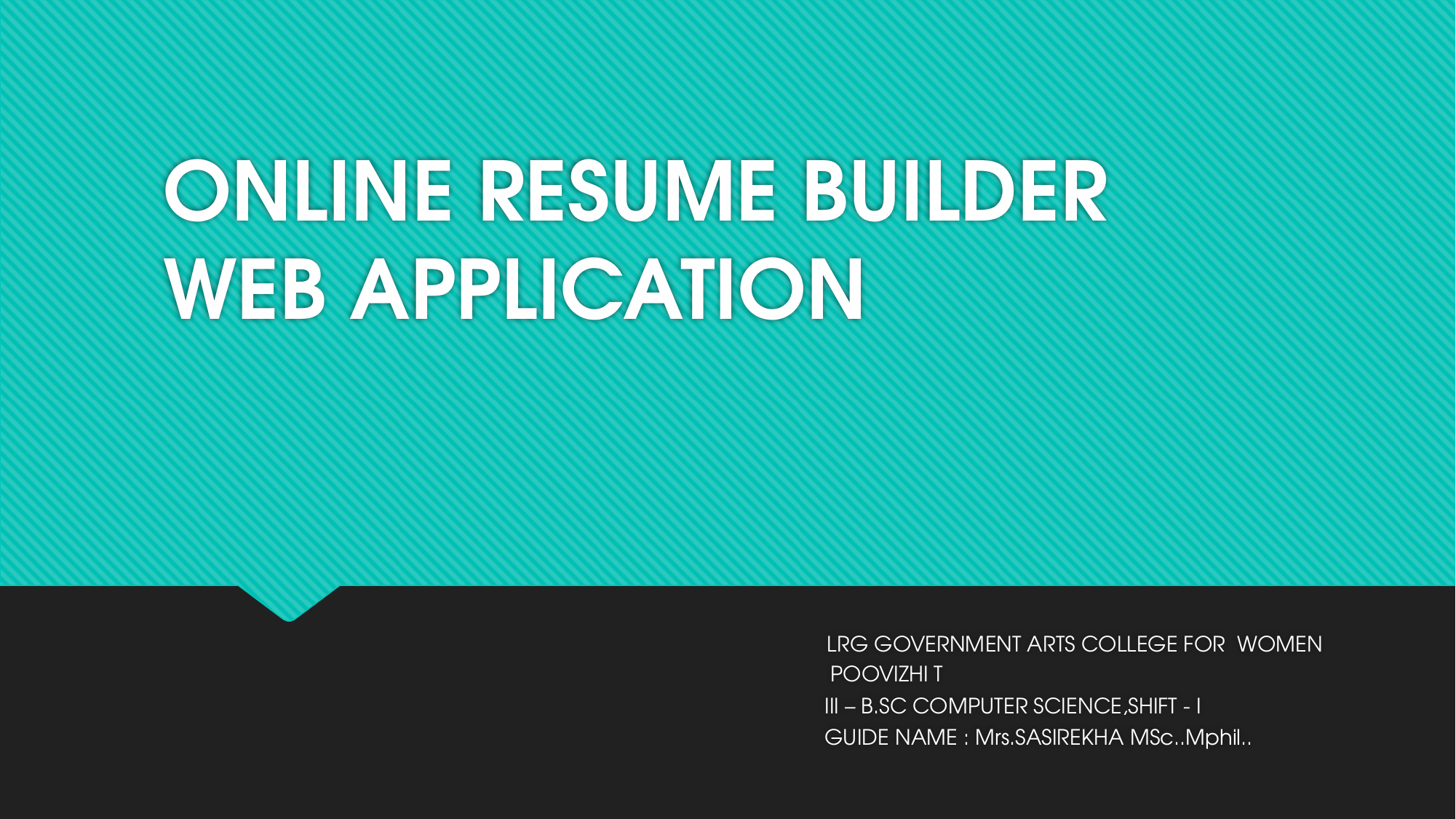

# ONLINE RESUME BUILDER WEB APPLICATION
LRG GOVERNMENT ARTS COLLEGE FOR  WOMEN
 POOVIZHI T
III – B.SC COMPUTER SCIENCE,SHIFT - I
GUIDE NAME : Mrs.SASIREKHA MSc..Mphil..